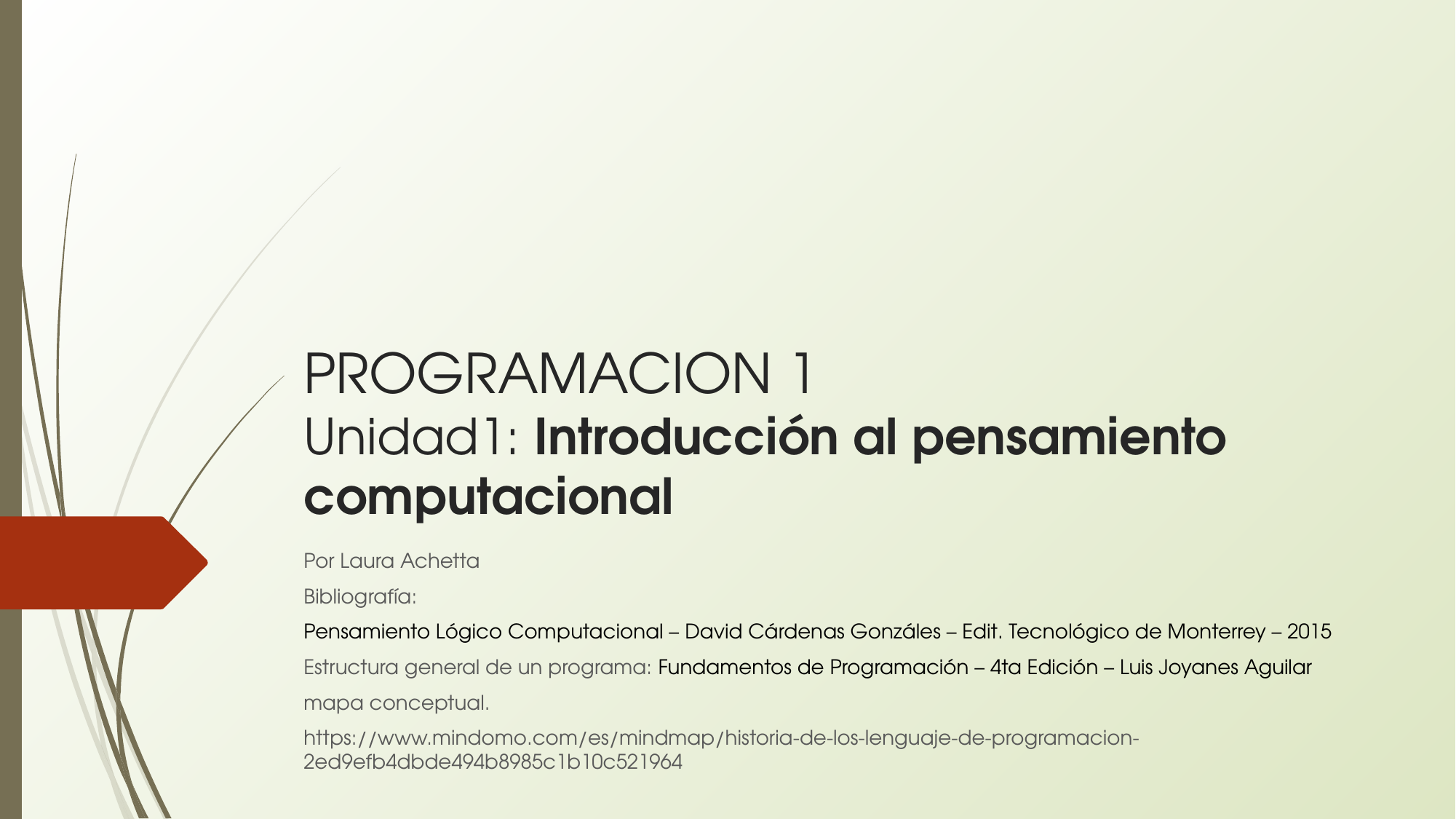

# PROGRAMACION 1 Unidad1: Introducción al pensamiento computacional
Por Laura Achetta
Bibliografía:
Pensamiento Lógico Computacional – David Cárdenas Gonzáles – Edit. Tecnológico de Monterrey – 2015
Estructura general de un programa: Fundamentos de Programación – 4ta Edición – Luis Joyanes Aguilar
mapa conceptual.
https://www.mindomo.com/es/mindmap/historia-de-los-lenguaje-de-programacion-2ed9efb4dbde494b8985c1b10c521964